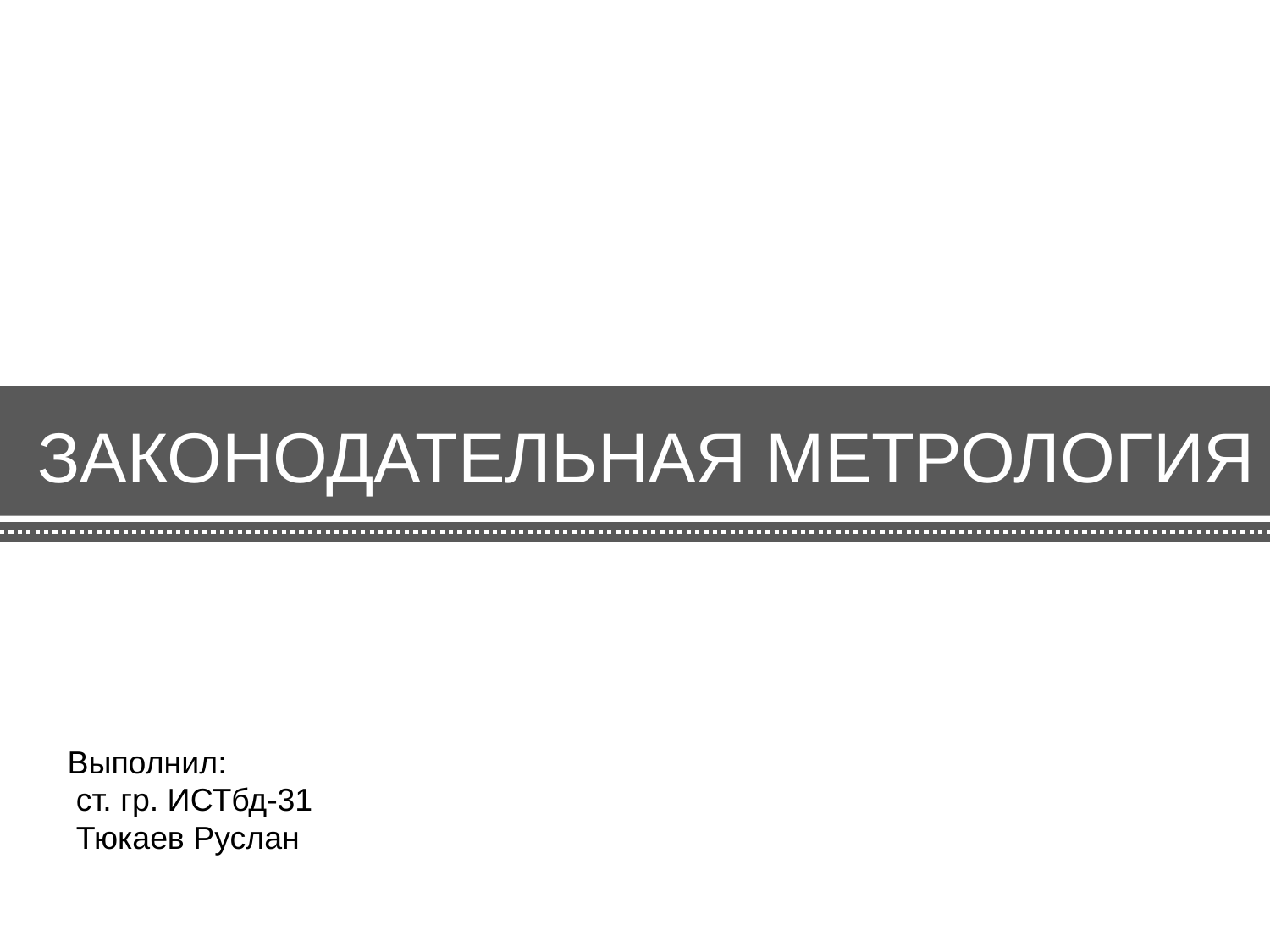

ЗАКОНОДАТЕЛЬНАЯ МЕТРОЛОГИЯ

Выполнил:
ст. гр. ИСТбд-31
Тюкаев Руслан